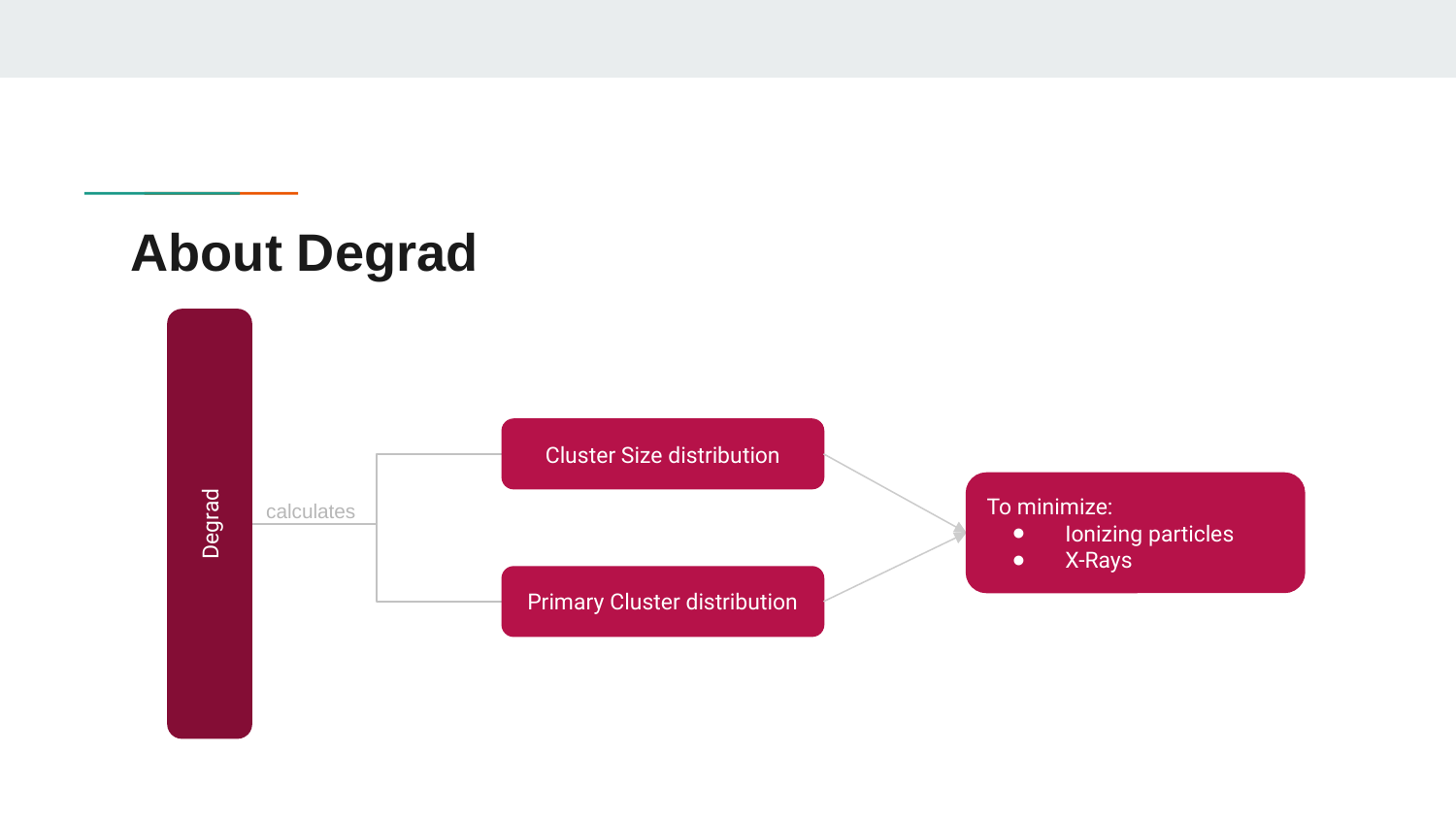

# About Degrad
Cluster Size distribution
To minimize:
 Ionizing particles
 X-Rays
Degrad
calculates
Primary Cluster distribution